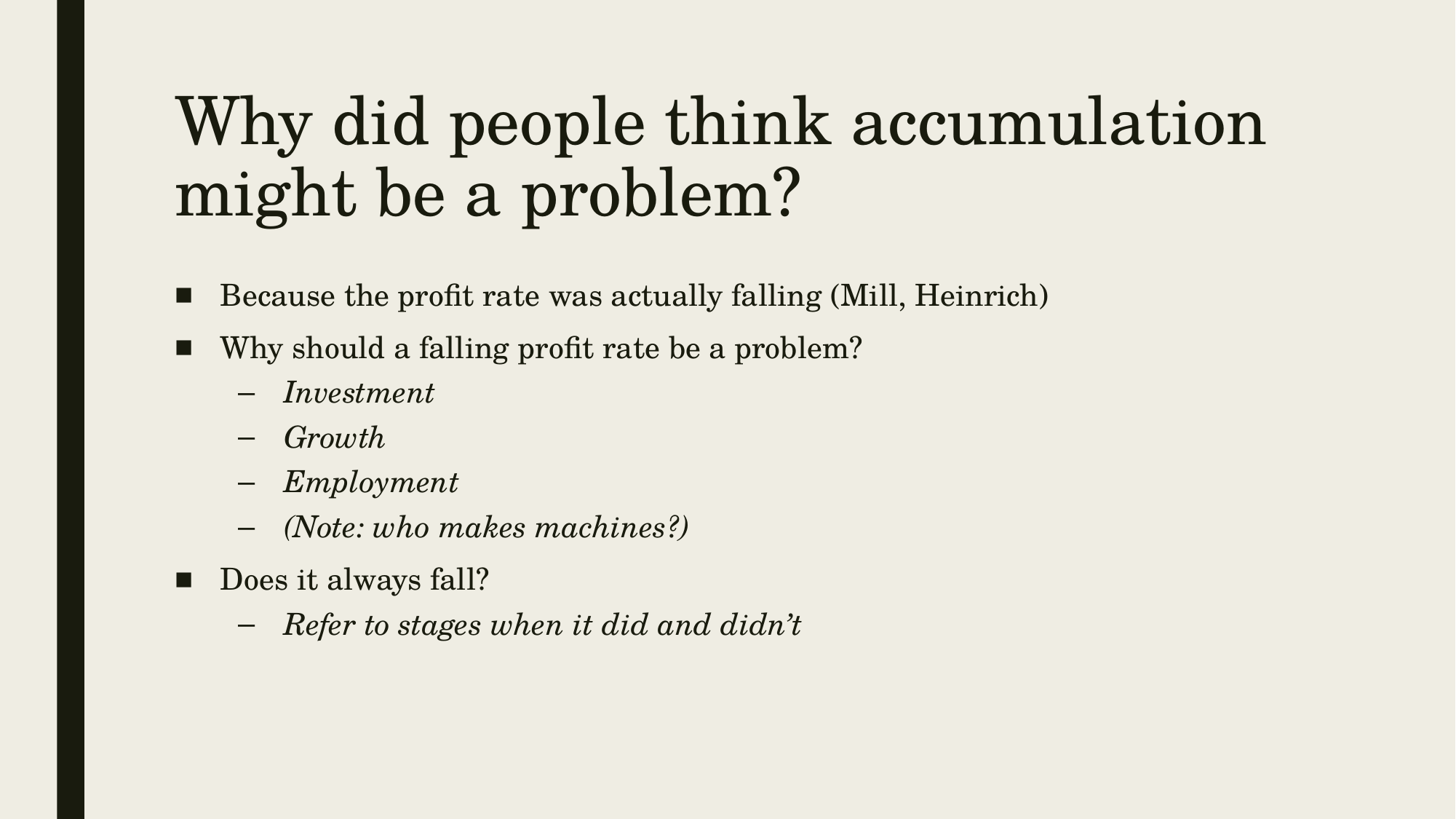

# Why did people think accumulation might be a problem?
Because the profit rate was actually falling (Mill, Heinrich)
Why should a falling profit rate be a problem?
Investment
Growth
Employment
(Note: who makes machines?)
Does it always fall?
Refer to stages when it did and didn’t